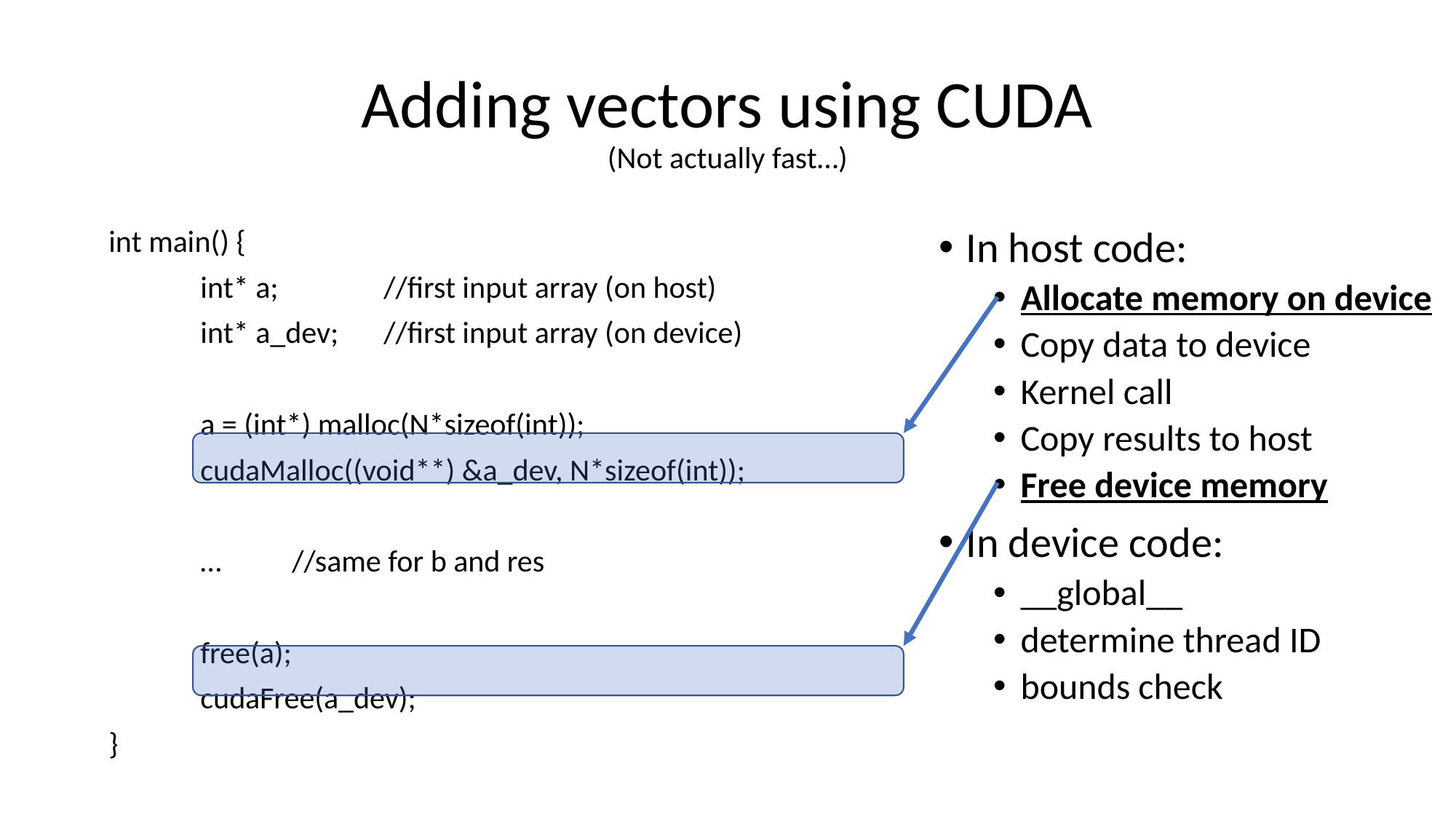

# Adding vectors using CUDA (Not actually fast…)
int main() {
	int* a;  		//first input array (on host)
	int* a_dev;	//first input array (on device)

	a = (int*) malloc(N*sizeof(int));
	cudaMalloc((void**) &a_dev, N*sizeof(int));

	…		//same for b and res

	free(a);
	cudaFree(a_dev);
}
In host code:
Allocate memory on device
Copy data to device
Kernel call
Copy results to host
Free device memory
In device code:
__global__
determine thread ID
bounds check